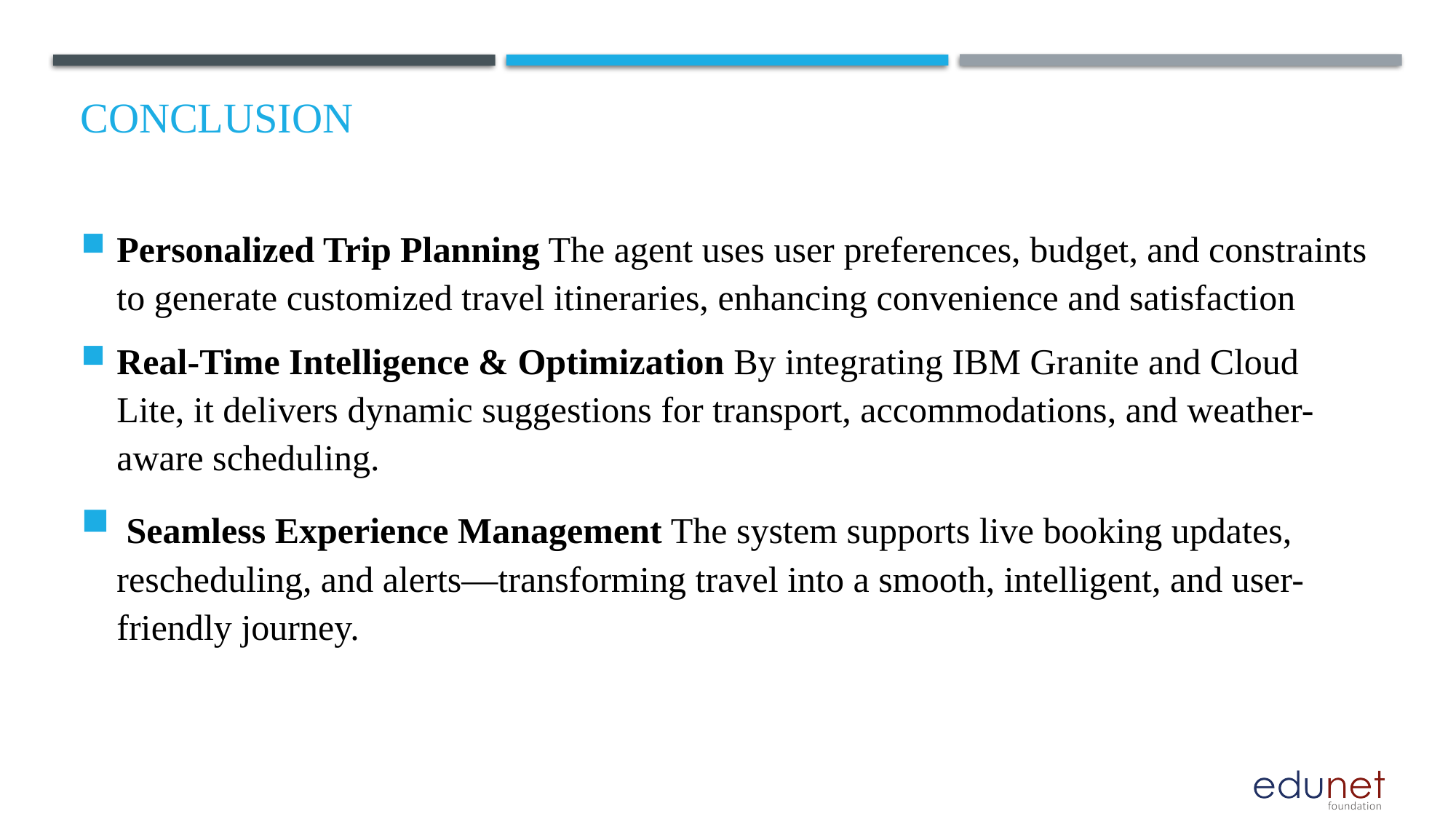

# Conclusion
Personalized Trip Planning The agent uses user preferences, budget, and constraints to generate customized travel itineraries, enhancing convenience and satisfaction
Real-Time Intelligence & Optimization By integrating IBM Granite and Cloud Lite, it delivers dynamic suggestions for transport, accommodations, and weather-aware scheduling.
 Seamless Experience Management The system supports live booking updates, rescheduling, and alerts—transforming travel into a smooth, intelligent, and user-friendly journey.